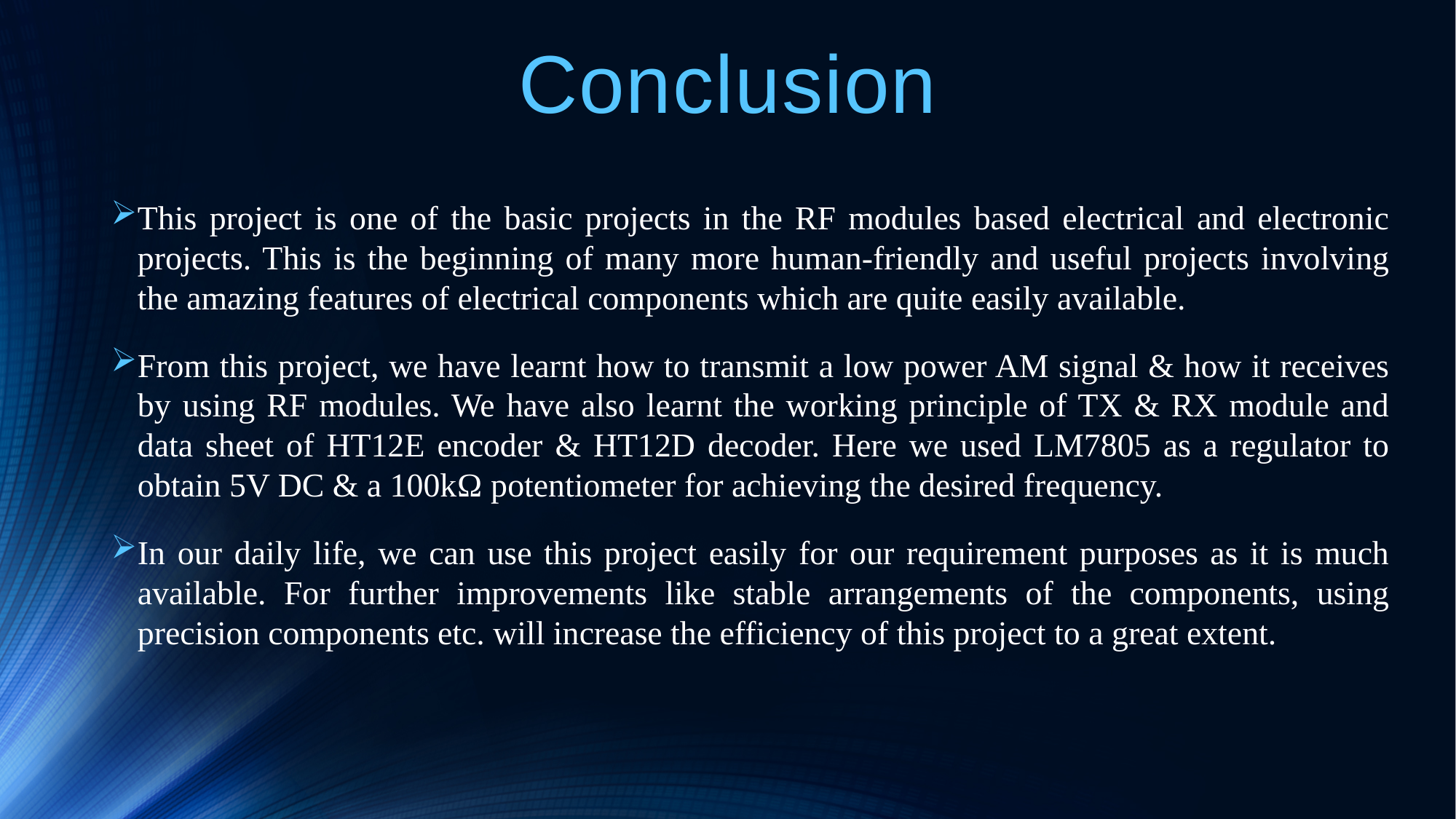

# Conclusion
This project is one of the basic projects in the RF modules based electrical and electronic projects. This is the beginning of many more human-friendly and useful projects involving the amazing features of electrical components which are quite easily available.
From this project, we have learnt how to transmit a low power AM signal & how it receives by using RF modules. We have also learnt the working principle of TX & RX module and data sheet of HT12E encoder & HT12D decoder. Here we used LM7805 as a regulator to obtain 5V DC & a 100kΩ potentiometer for achieving the desired frequency.
In our daily life, we can use this project easily for our requirement purposes as it is much available. For further improvements like stable arrangements of the components, using precision components etc. will increase the efficiency of this project to a great extent.